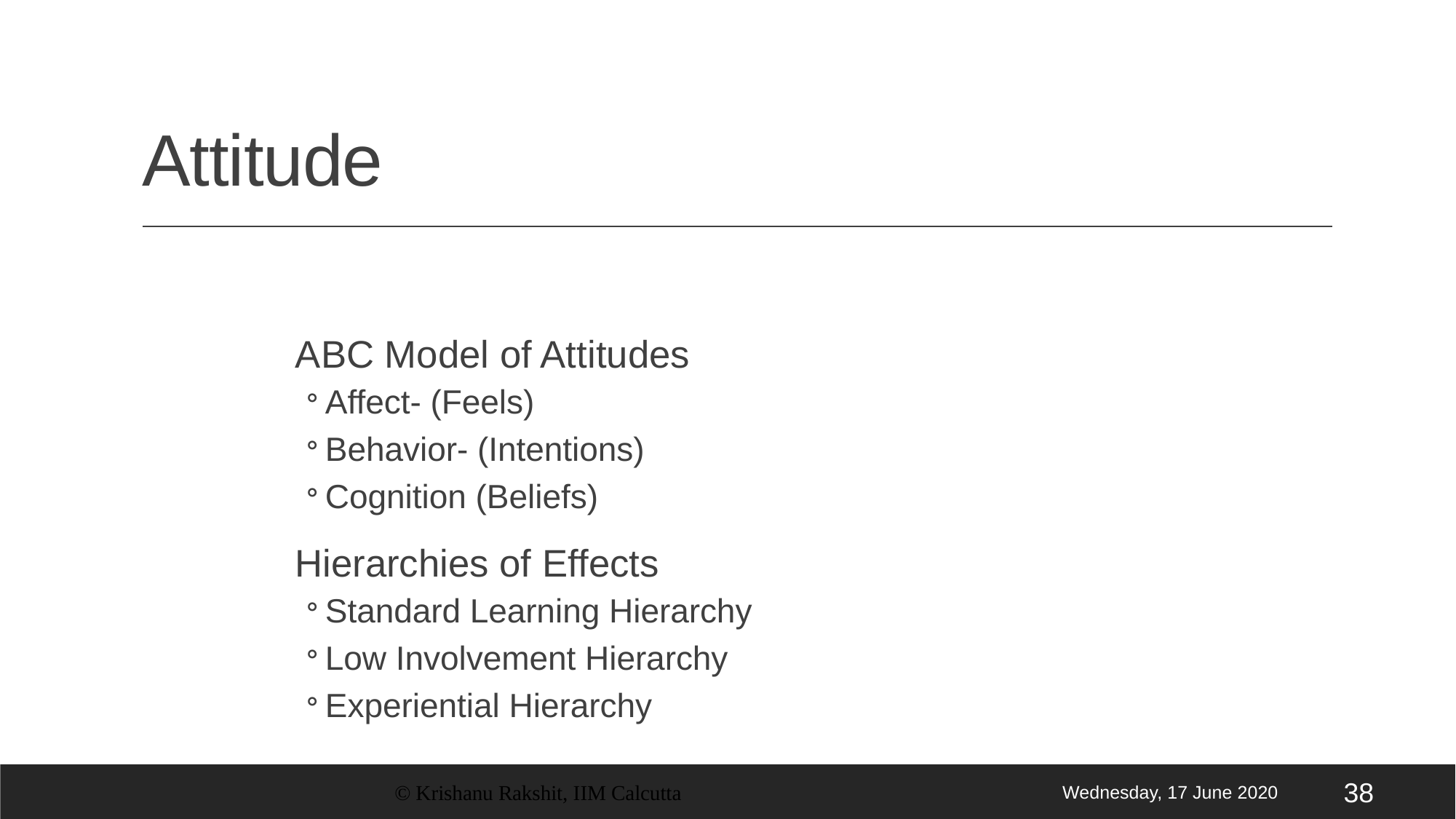

# Attitude
ABC Model of Attitudes
Affect- (Feels)
Behavior- (Intentions)
Cognition (Beliefs)
Hierarchies of Effects
Standard Learning Hierarchy
Low Involvement Hierarchy
Experiential Hierarchy
© Krishanu Rakshit, IIM Calcutta
Wednesday, 17 June 2020
38